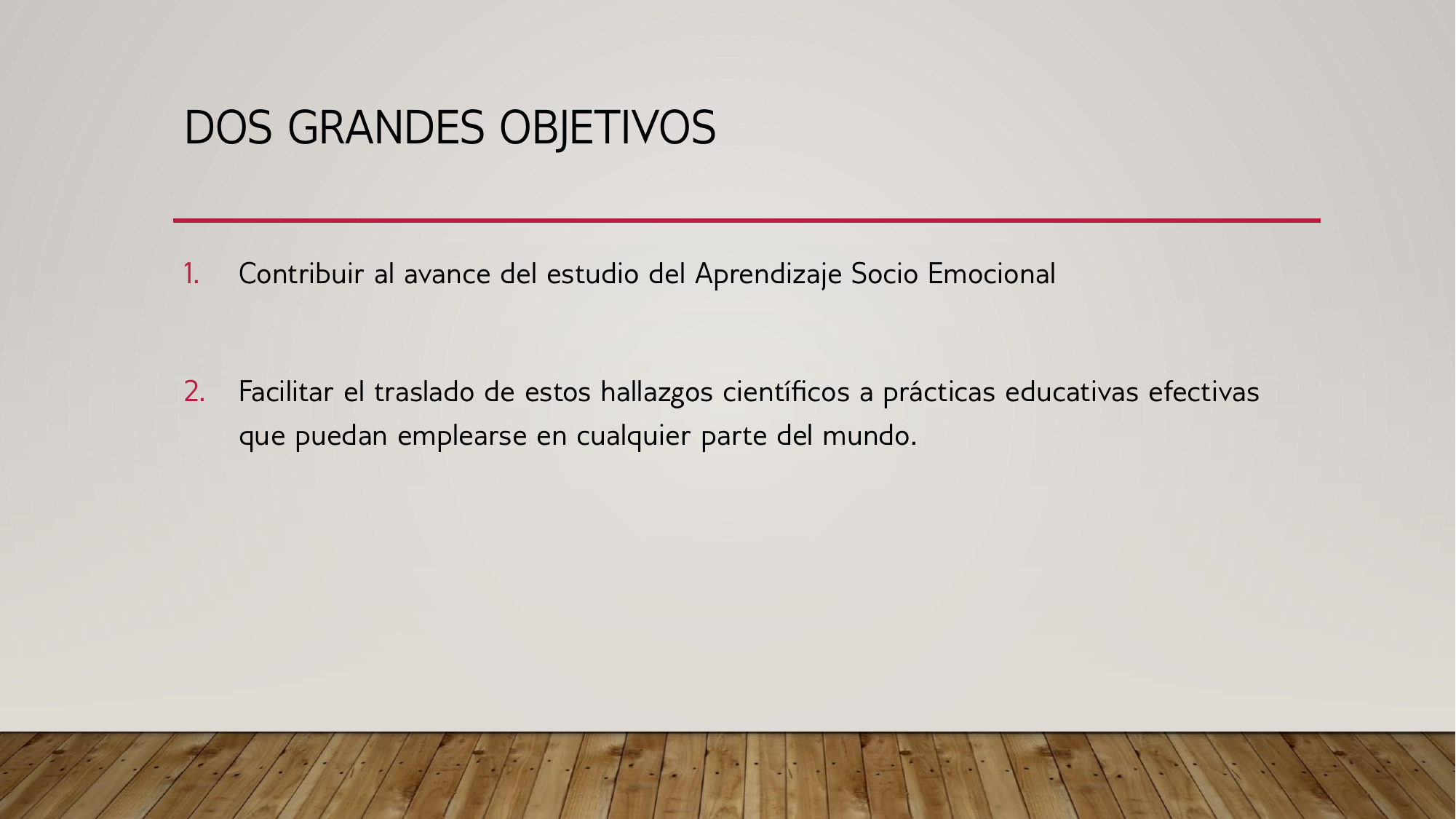

# DOS GRANDES OBJETIVOS
Contribuir al avance del estudio del Aprendizaje Socio Emocional

Facilitar el traslado de estos hallazgos científicos a prácticas educativas efectivas que puedan emplearse en cualquier parte del mundo.